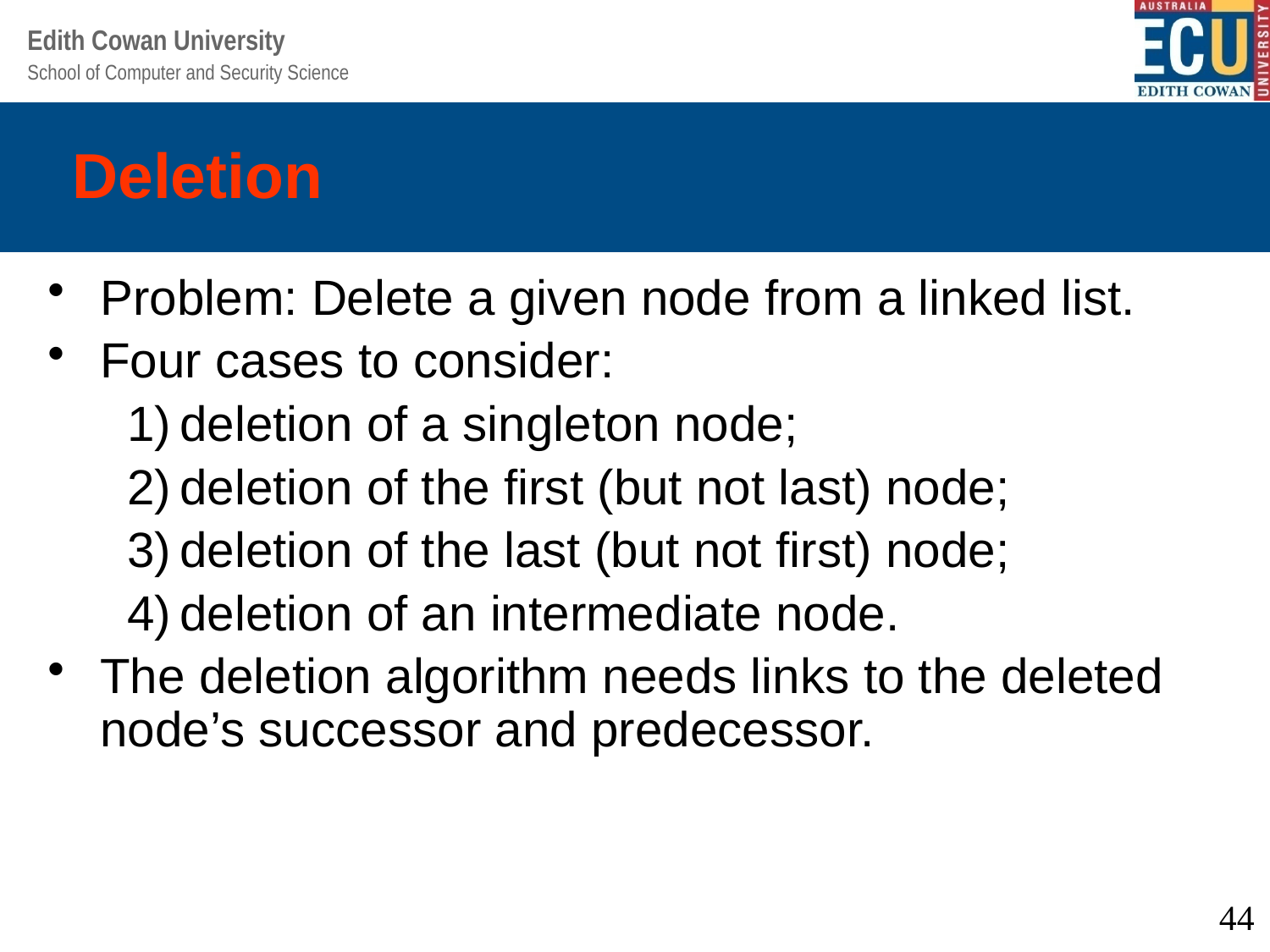

# Deletion
Problem: Delete a given node from a linked list.
Four cases to consider:
deletion of a singleton node;
deletion of the first (but not last) node;
deletion of the last (but not first) node;
deletion of an intermediate node.
The deletion algorithm needs links to the deleted node’s successor and predecessor.
44